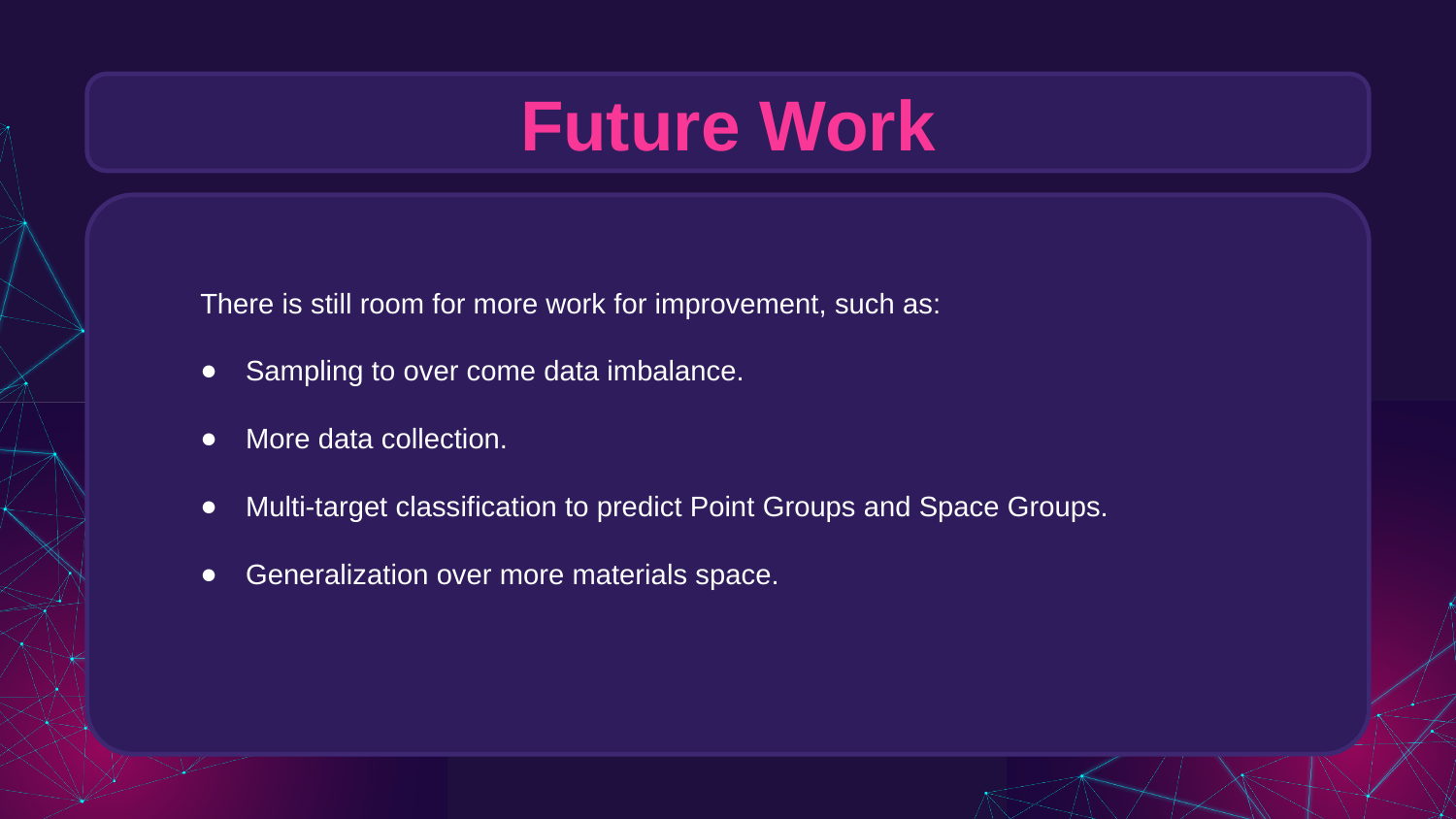

# Future Work
There is still room for more work for improvement, such as:

Sampling to over come data imbalance.

More data collection.

Multi-target classification to predict Point Groups and Space Groups.

Generalization over more materials space.